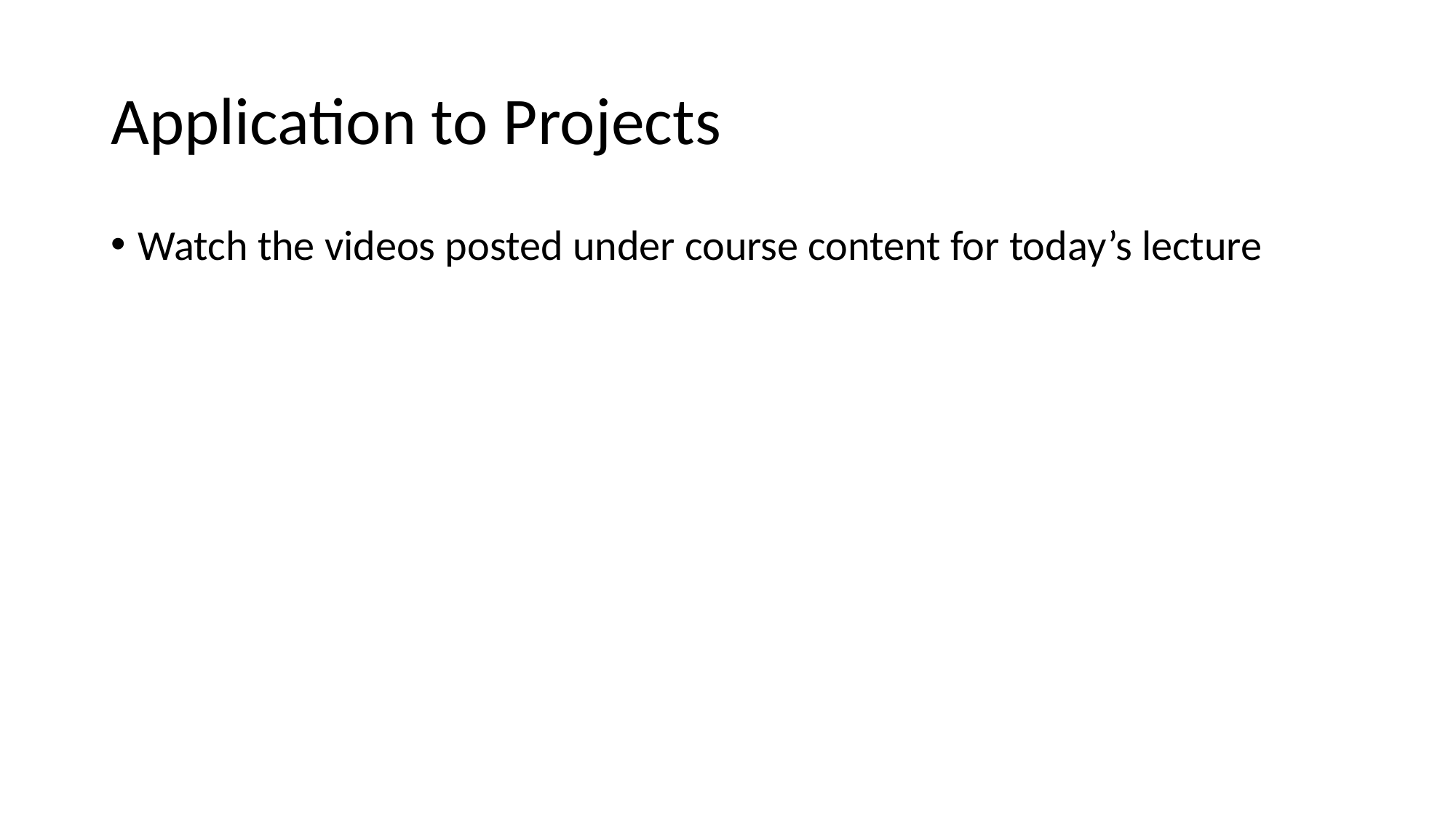

# Application to Projects
Watch the videos posted under course content for today’s lecture